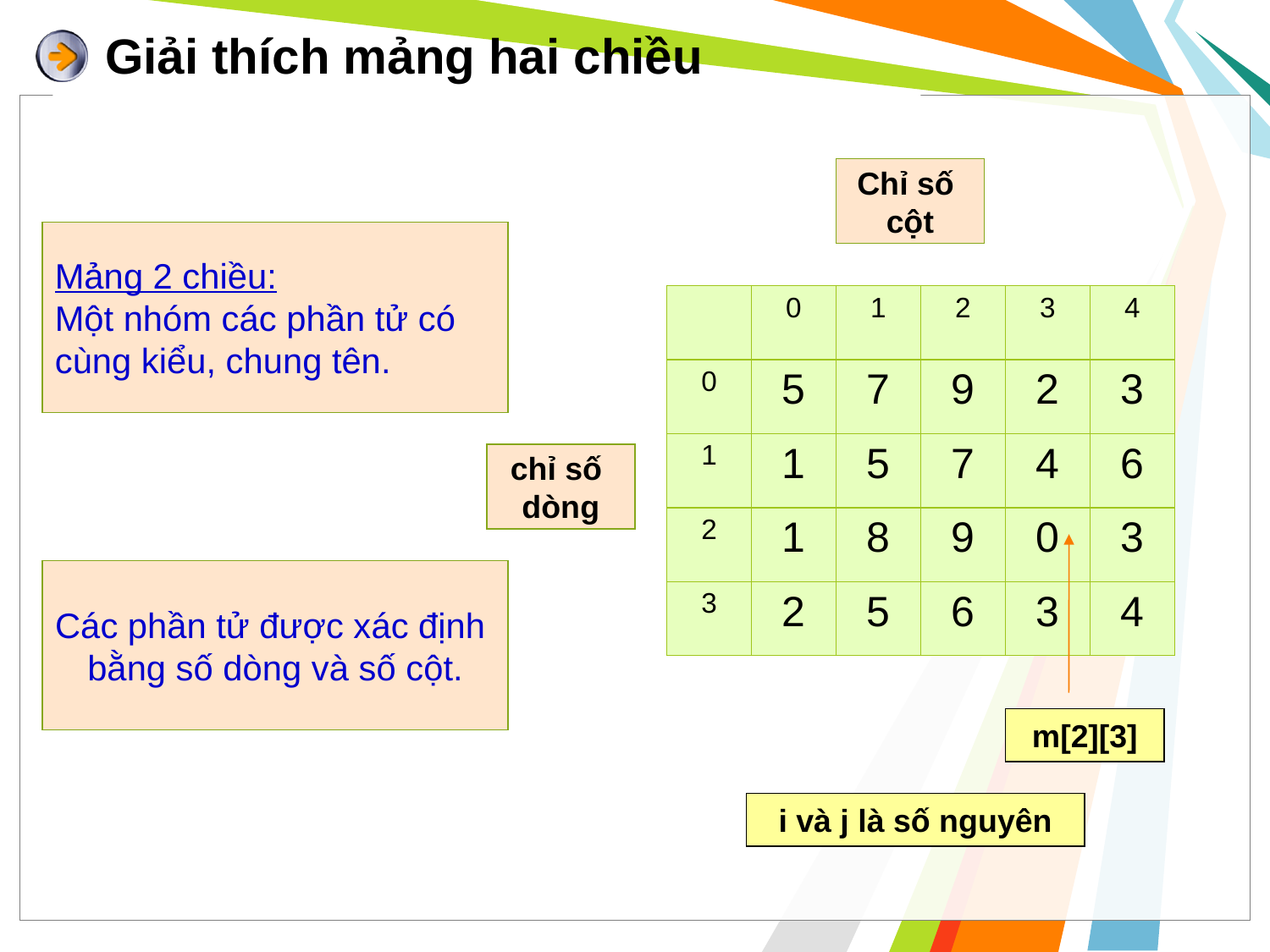

# Giải thích mảng hai chiều
Chỉ số
cột
Mảng 2 chiều:
Một nhóm các phần tử có
cùng kiểu, chung tên.
|  | 0 | 1 | 2 | 3 | 4 |
| --- | --- | --- | --- | --- | --- |
| 0 | 5 | 7 | 9 | 2 | 3 |
| 1 | 1 | 5 | 7 | 4 | 6 |
| 2 | 1 | 8 | 9 | 0 | 3 |
| 3 | 2 | 5 | 6 | 3 | 4 |
chỉ số
dòng

Các phần tử được xác định
bằng số dòng và số cột.
m[2][3]
i và j là số nguyên